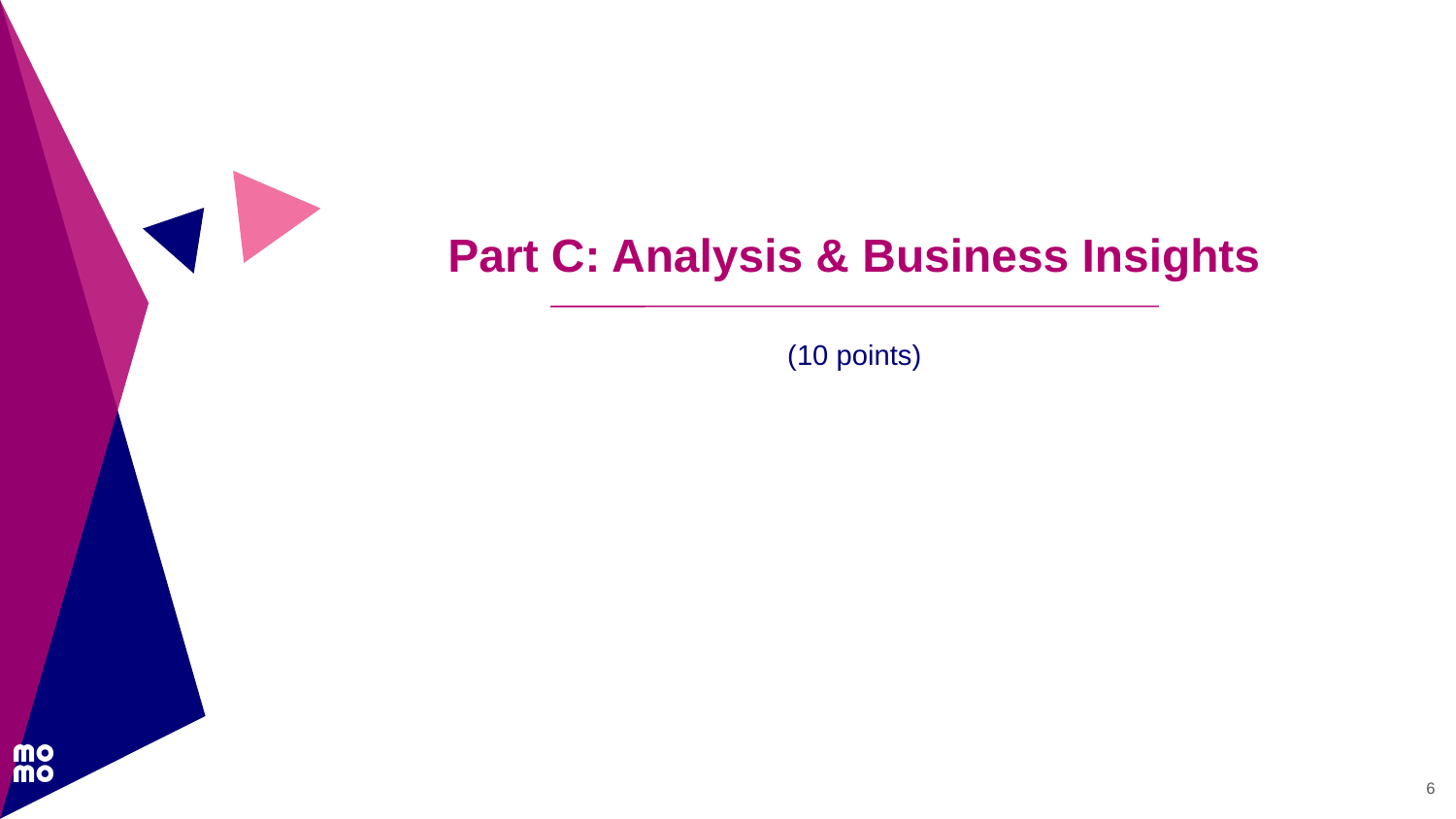

# Part C: Analysis & Business Insights
(10 points)
6